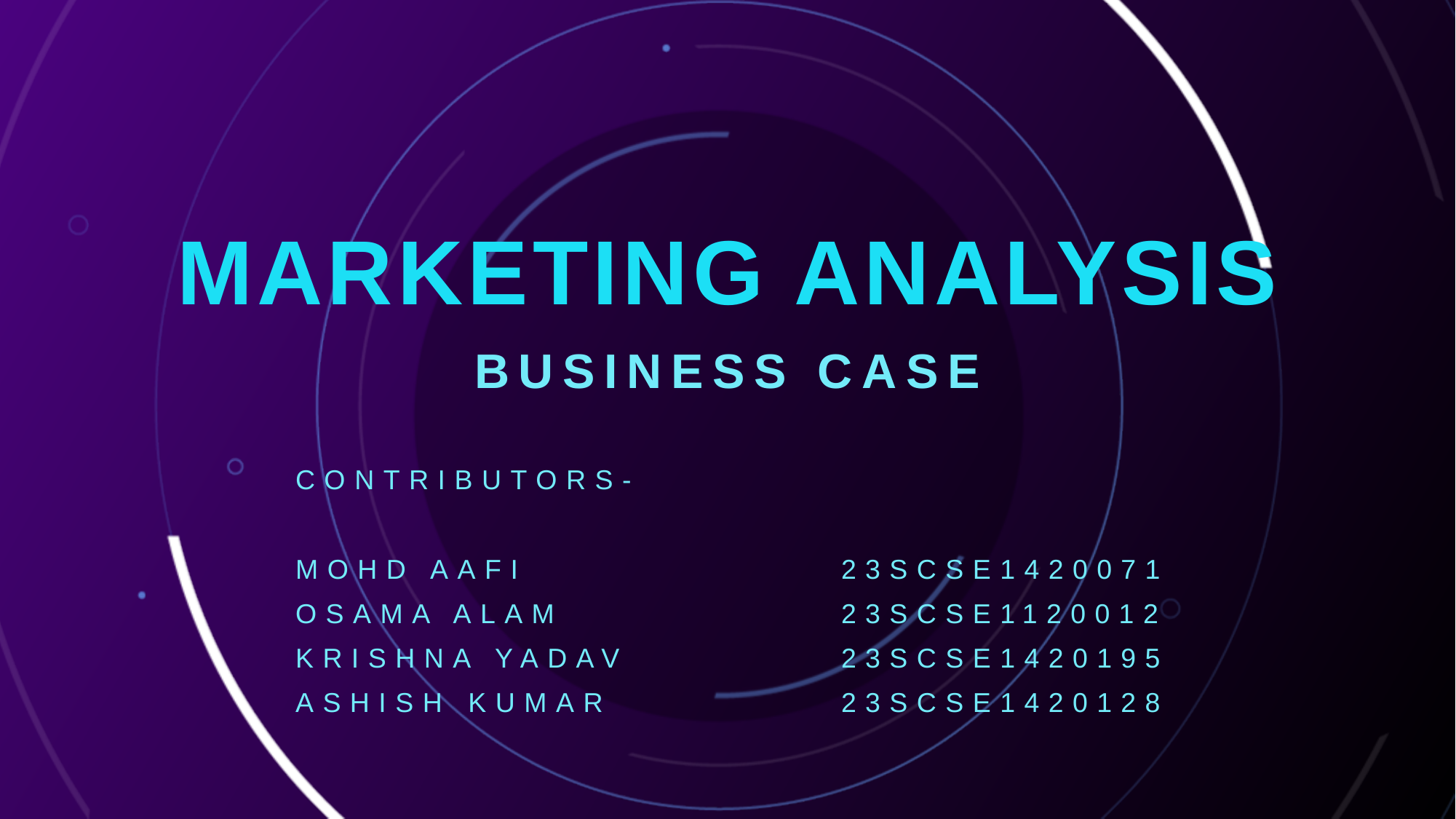

# Marketing Analysis
Business Case
Contributors-

Mohd Aafi			23SCSe1420071
Osama Alam			23SCSE1120012
Krishna yadav		23SCSE1420195
Ashish Kumar			23SCSE1420128